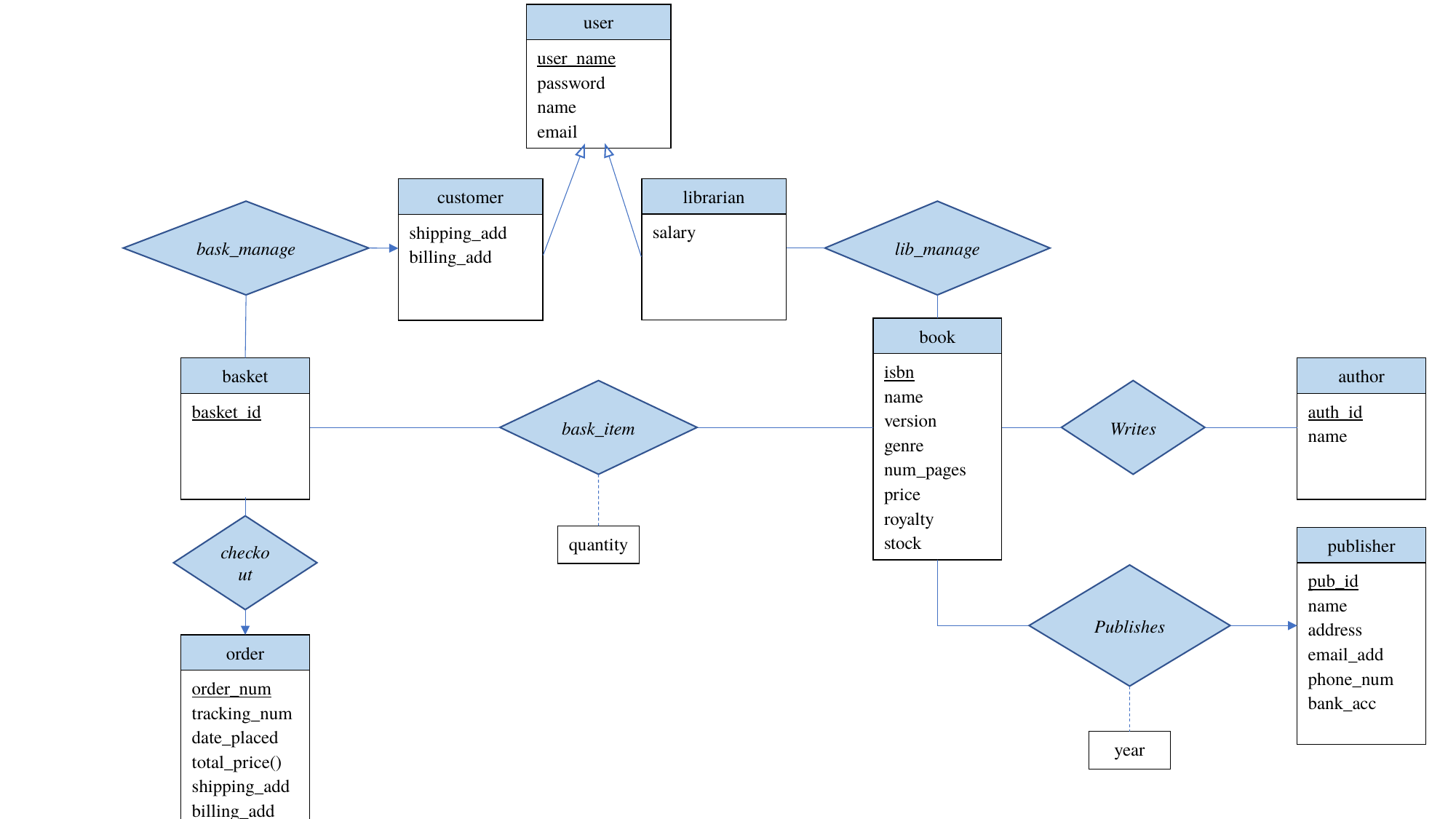

| user |
| --- |
| user\_name password name email |

| librarian |
| --- |
| salary |
| customer |
| --- |
| shipping\_add billing\_add |
bask_manage
lib_manage
| book |
| --- |
| isbn name version genre num\_pages price royalty stock |
| basket |
| --- |
| basket\_id |
| author |
| --- |
| auth\_id name |
bask_item
Writes
checkout
| quantity |
| --- |
| publisher |
| --- |
| pub\_id name address email\_add phone\_num bank\_acc |
Publishes
| order |
| --- |
| order\_num tracking\_num date\_placed total\_price() shipping\_add billing\_add |
| year |
| --- |